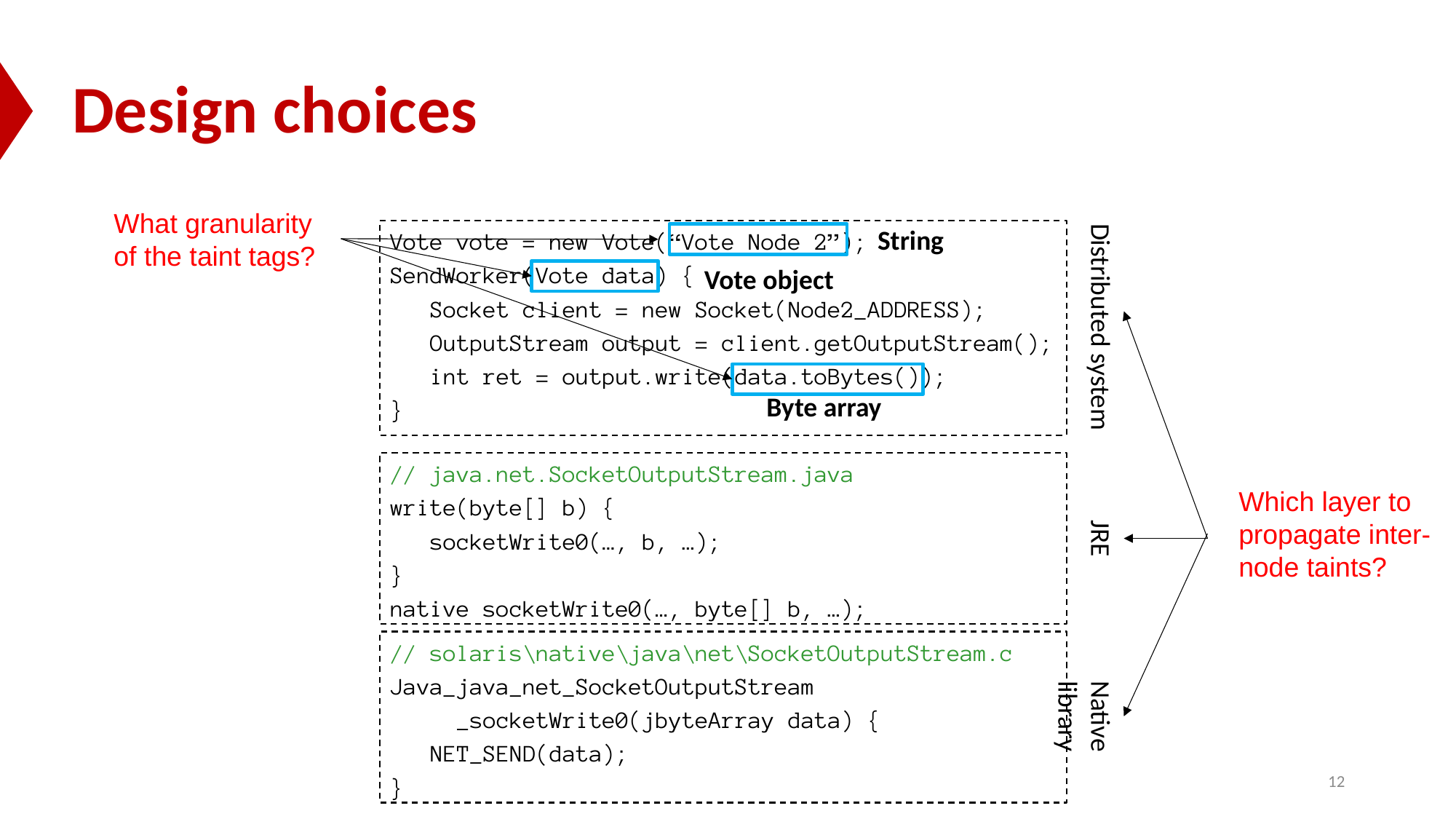

# Design choices
What granularity of the taint tags?
Distributed system
String
Vote vote = new Vote(“Vote Node 2”);
SendWorker(Vote data) {
   Socket client = new Socket(Node2_ADDRESS);
   OutputStream output = client.getOutputStream();
   int ret = output.write(data.toBytes());
}

Vote object

Byte array
// java.net.SocketOutputStream.java
write(byte[] b) {
   socketWrite0(…, b, …);
}
native socketWrite0(…, byte[] b, …);
JRE
Which layer to propagate inter-node taints?
// solaris\native\java\net\SocketOutputStream.c
Java_java_net_SocketOutputStream
     _socketWrite0(jbyteArray data) {
   NET_SEND(data);
}
Native library
12